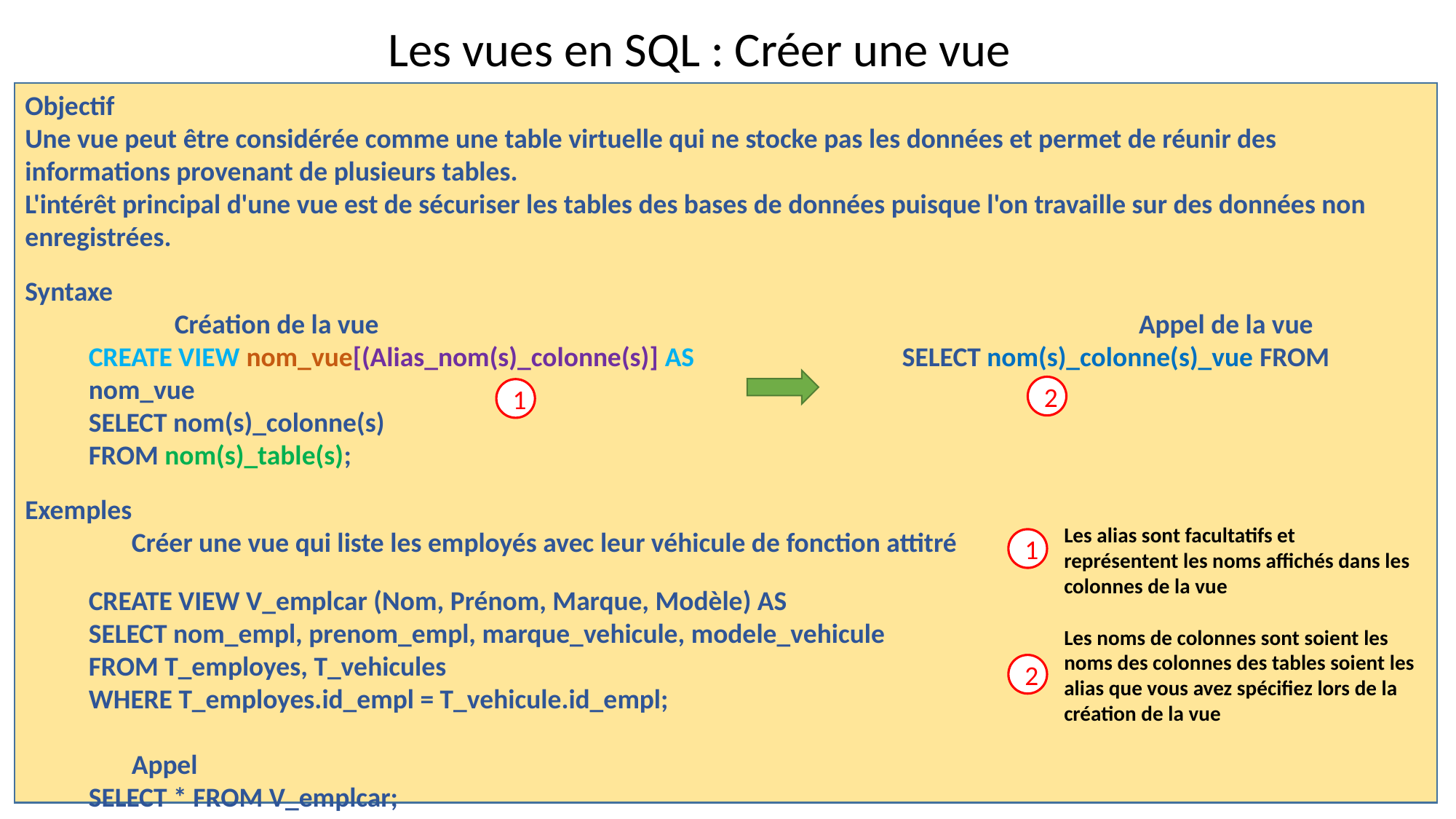

Les vues en SQL : Créer une vue
Objectif
Une vue peut être considérée comme une table virtuelle qui ne stocke pas les données et permet de réunir des informations provenant de plusieurs tables.
L'intérêt principal d'une vue est de sécuriser les tables des bases de données puisque l'on travaille sur des données non enregistrées.

Syntaxe
Création de la vue	Appel de la vue
CREATE VIEW nom_vue[(Alias_nom(s)_colonne(s)] AS	SELECT nom(s)_colonne(s)_vue FROM nom_vue
SELECT nom(s)_colonne(s)
FROM nom(s)_table(s);

Exemples
Créer une vue qui liste les employés avec leur véhicule de fonction attitré

CREATE VIEW V_emplcar (Nom, Prénom, Marque, Modèle) AS
SELECT nom_empl, prenom_empl, marque_vehicule, modele_vehicule
FROM T_employes, T_vehicules
WHERE T_employes.id_empl = T_vehicule.id_empl;

Appel
SELECT * FROM V_emplcar;

2
1
Les alias sont facultatifs et représentent les noms affichés dans les colonnes de la vue
1
Les noms de colonnes sont soient les noms des colonnes des tables soient les alias que vous avez spécifiez lors de la création de la vue
2
(c) Philippe Maroudy - 2014
45